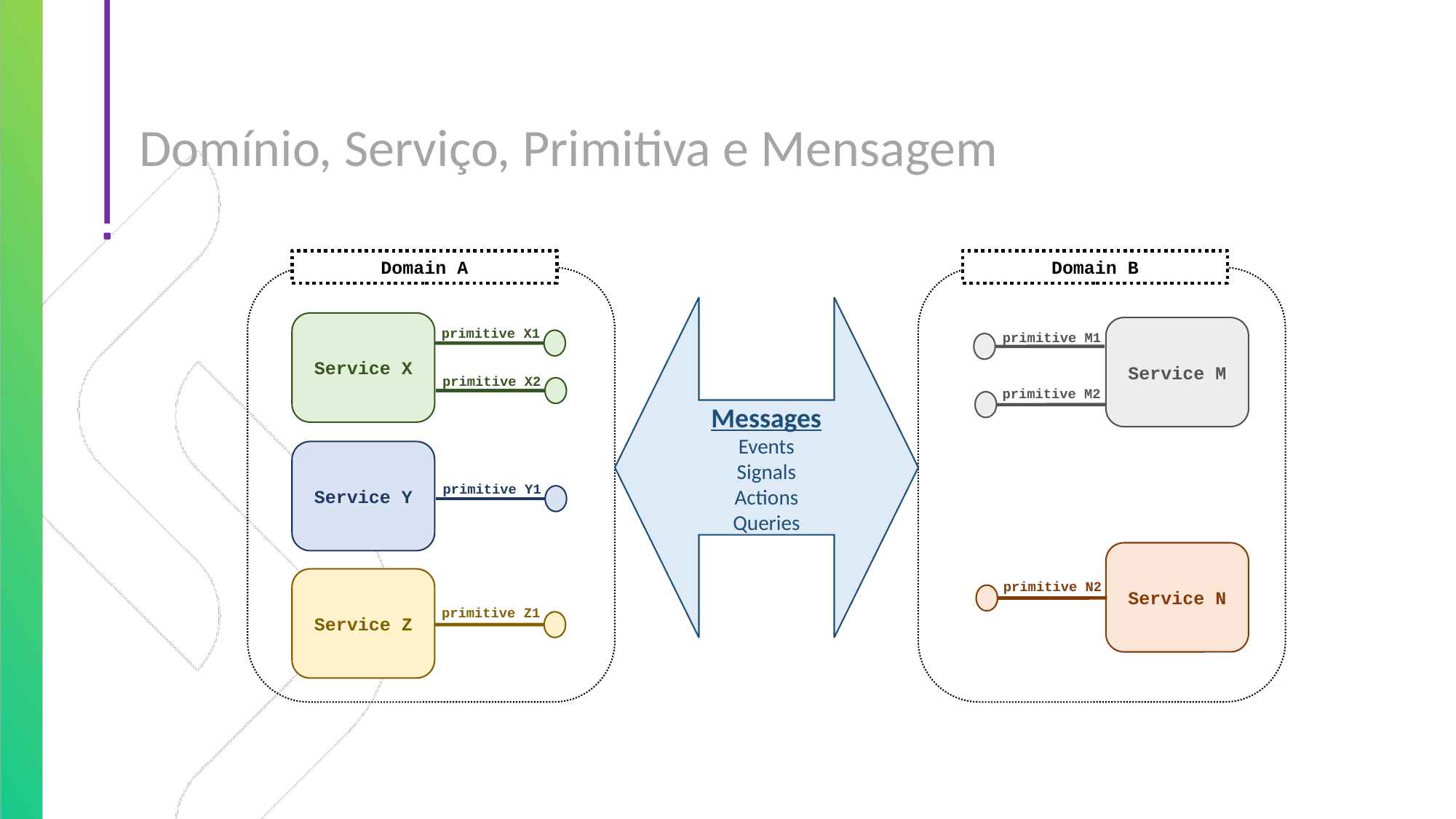

# Domínio, Serviço, Primitiva e Mensagem
Domain A
Domain B

Messages
Events
Signals
Actions
Queries
Service X
Service M
primitive X1
primitive M1

primitive X2

primitive M2

Service Y
primitive Y1

Service N
Service Z
primitive N2

primitive Z1